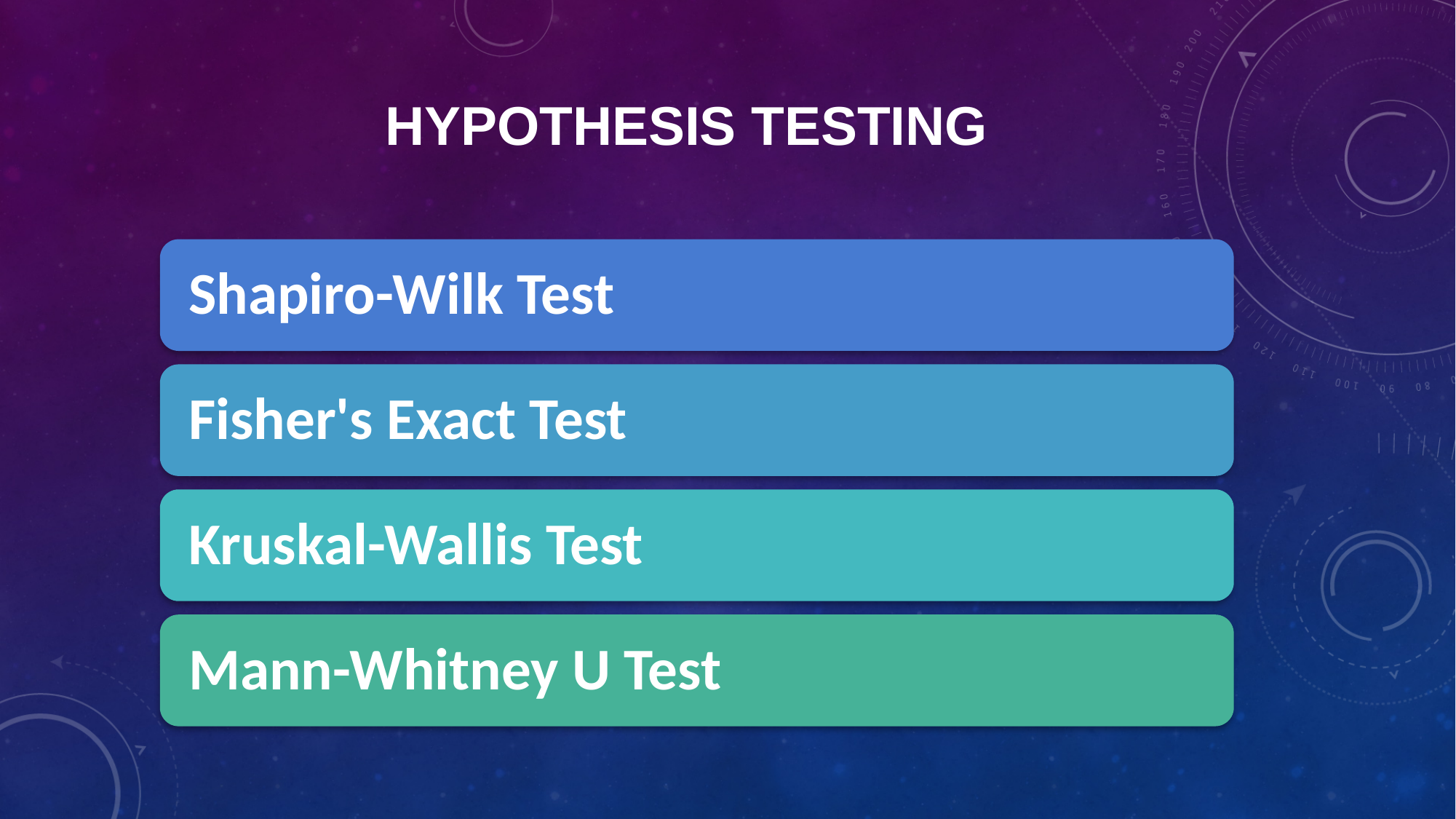

# HYPOTHESIS Testing
Shapiro-Wilk Test
Fisher's Exact Test
Kruskal-Wallis Test
Mann-Whitney U Test